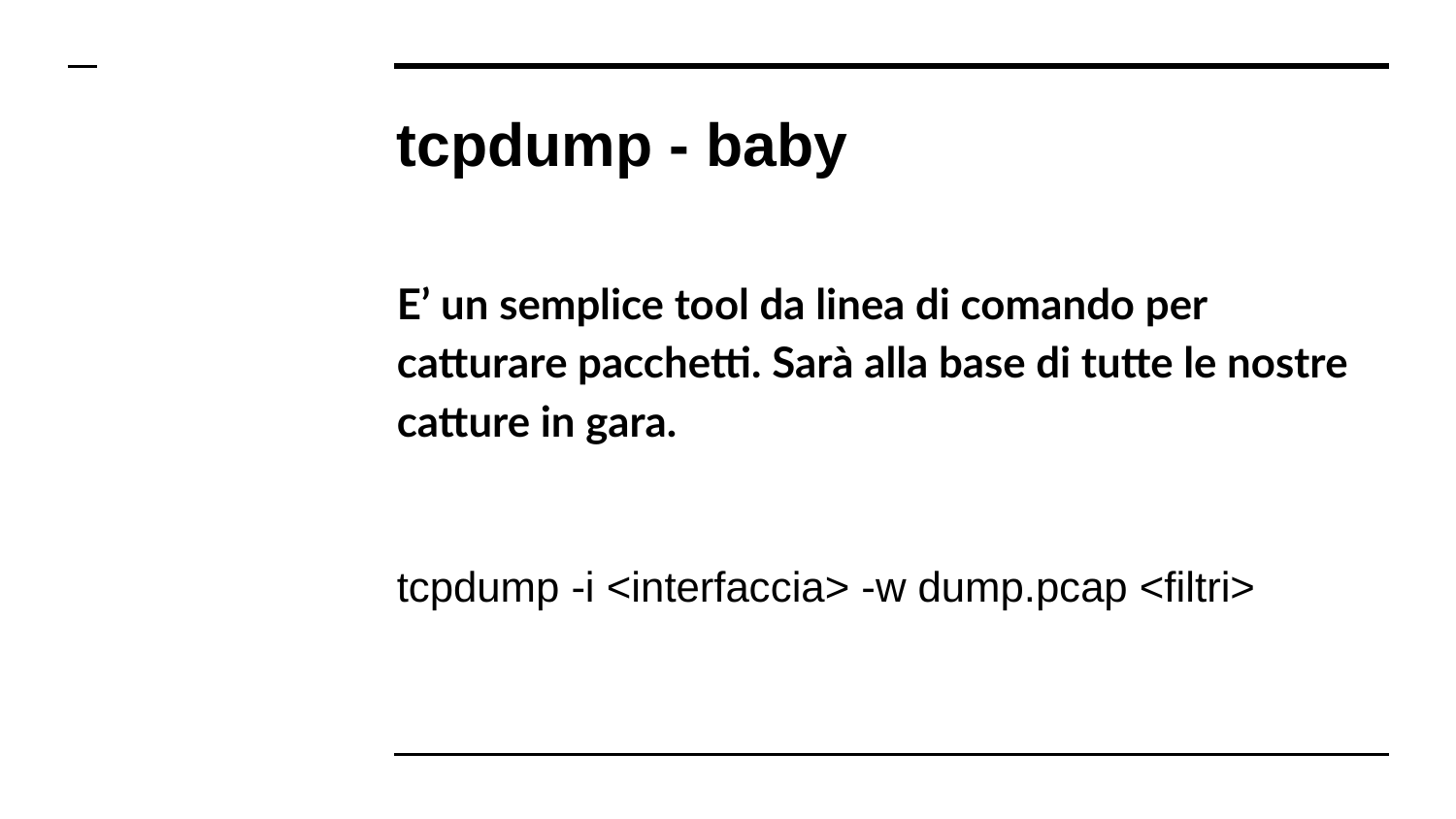

# tcpdump - baby
E’ un semplice tool da linea di comando per catturare pacchetti. Sarà alla base di tutte le nostre catture in gara.

tcpdump -i <interfaccia> -w dump.pcap <filtri>